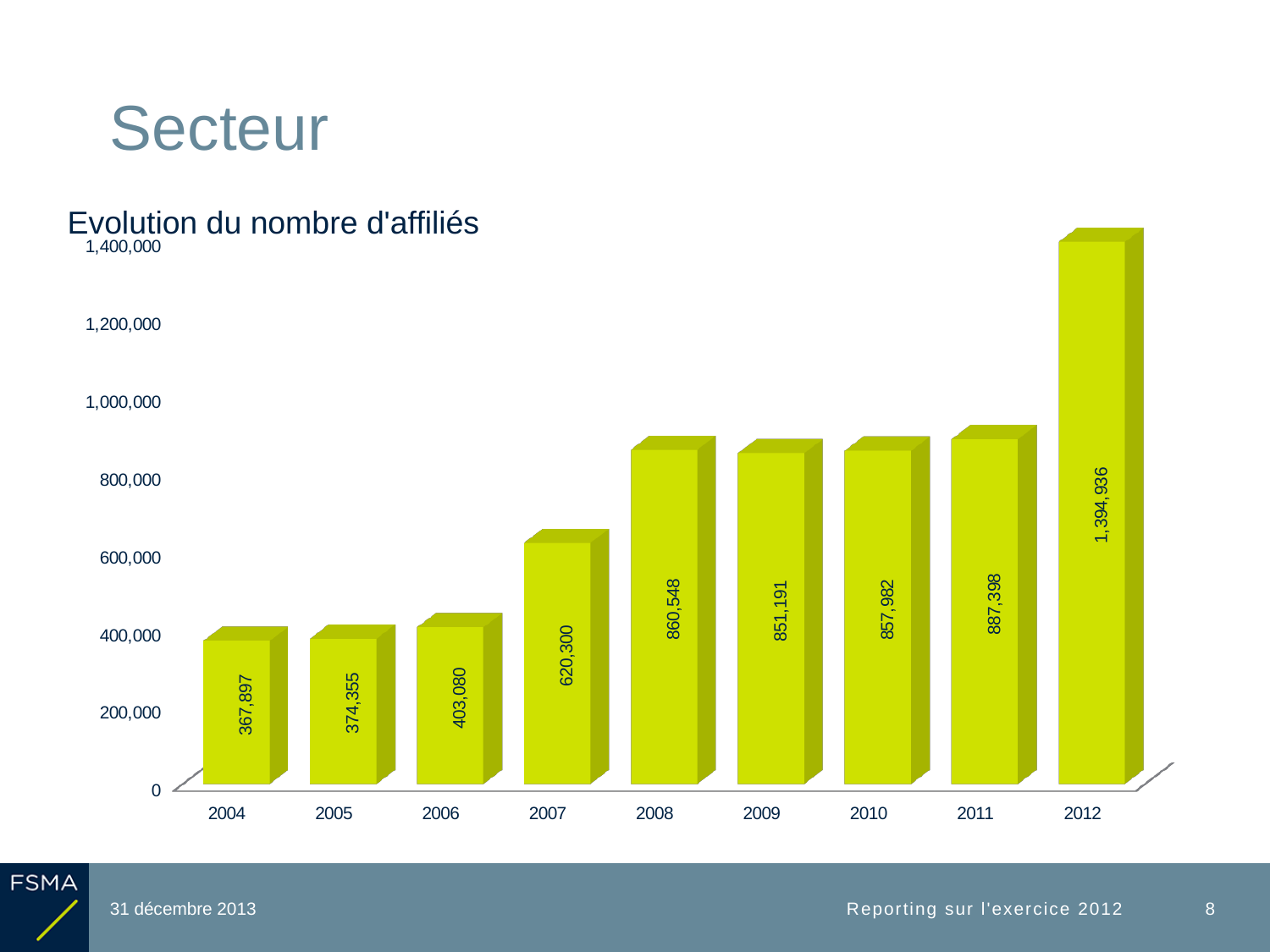

# Secteur
Evolution du nombre d'affiliés

[unsupported chart]

8
31 décembre 2013
Reporting sur l'exercice 2012